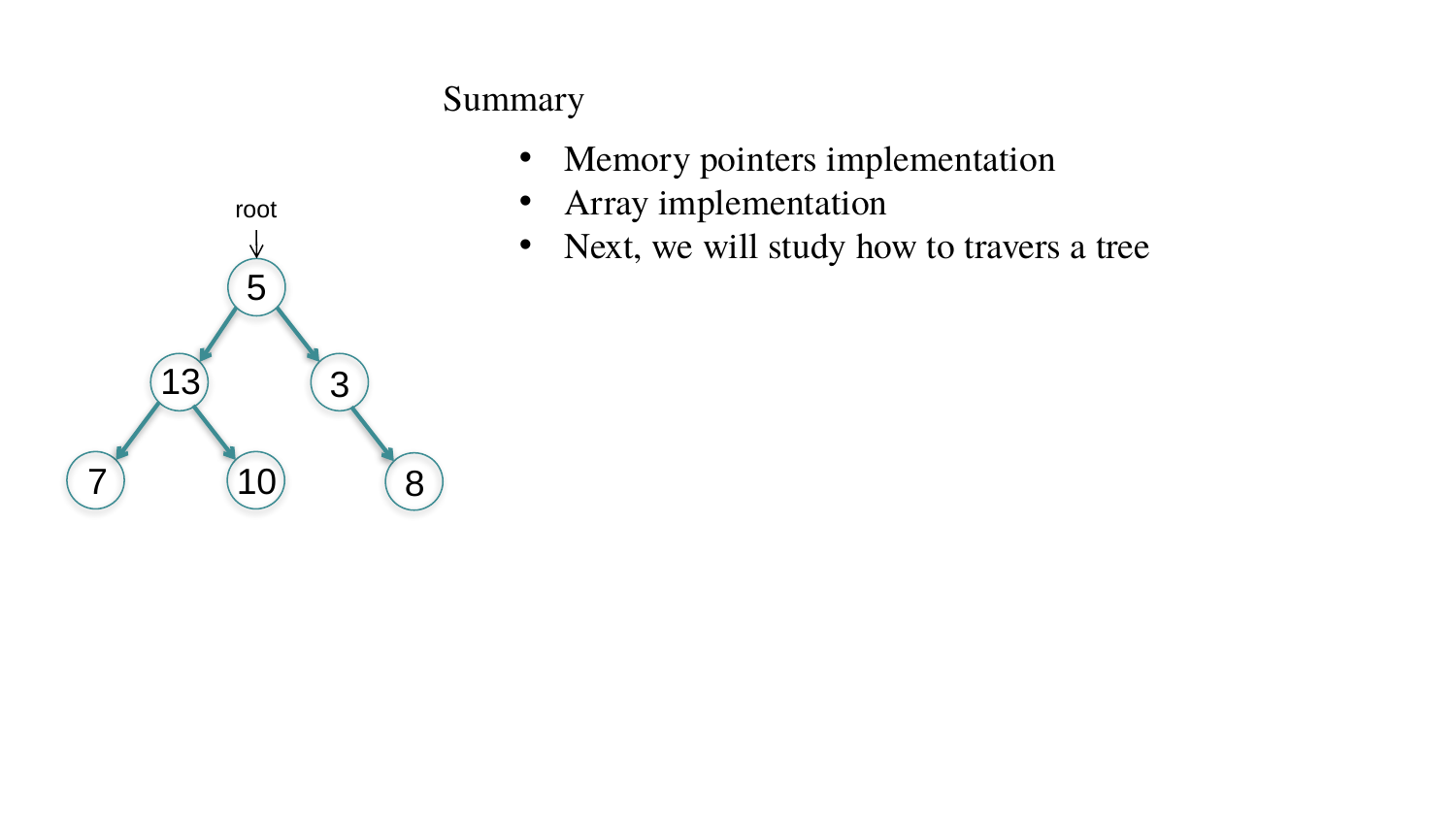

Summary
Memory pointers implementation
Array implementation
Next, we will study how to travers a tree
root
5

13

3
7
10

8